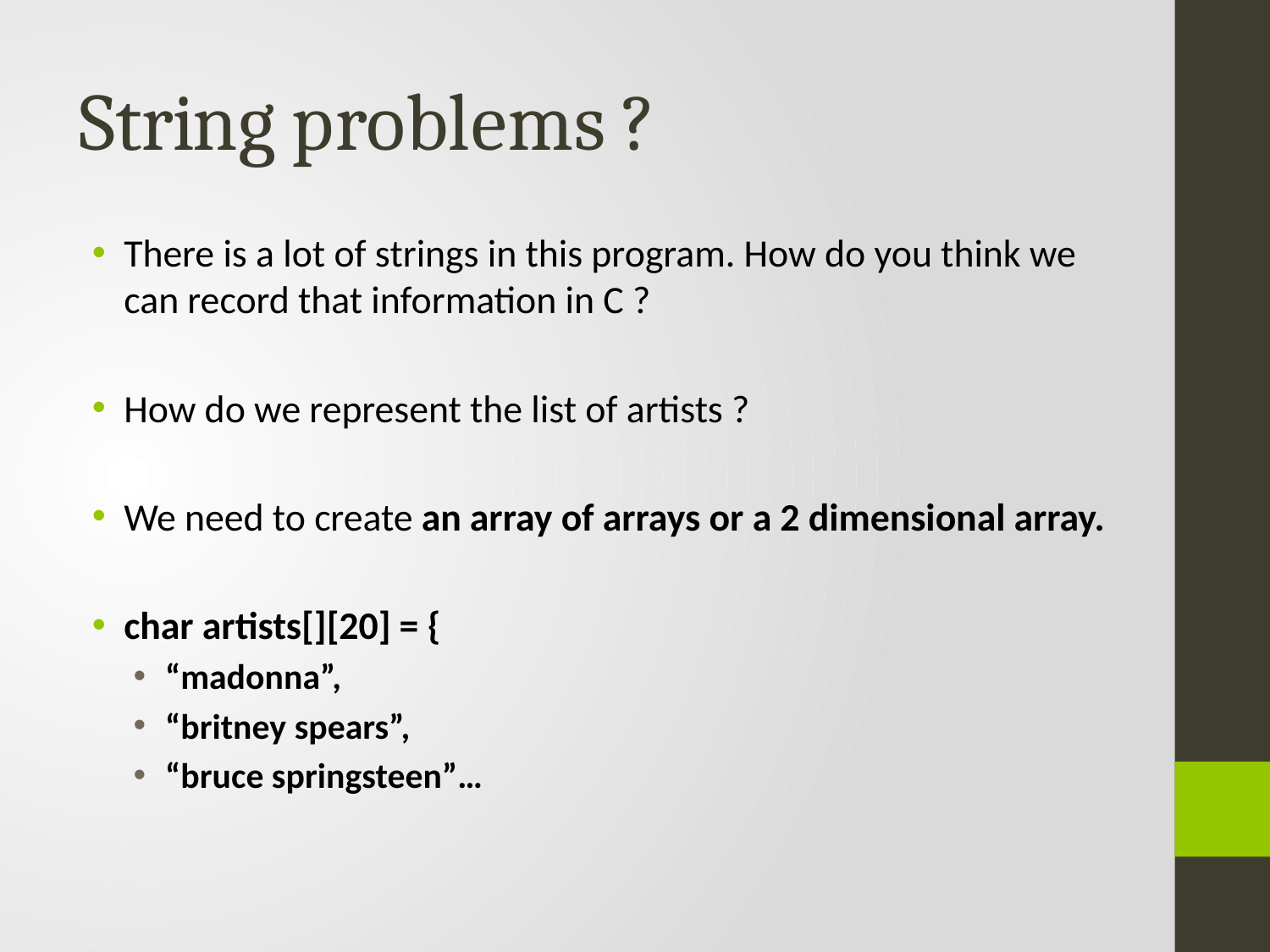

# String problems ?
There is a lot of strings in this program. How do you think we can record that information in C ?

How do we represent the list of artists ?

We need to create an array of arrays or a 2 dimensional array.

char artists[][20] = {
“madonna”,
“britney spears”,
“bruce springsteen”…